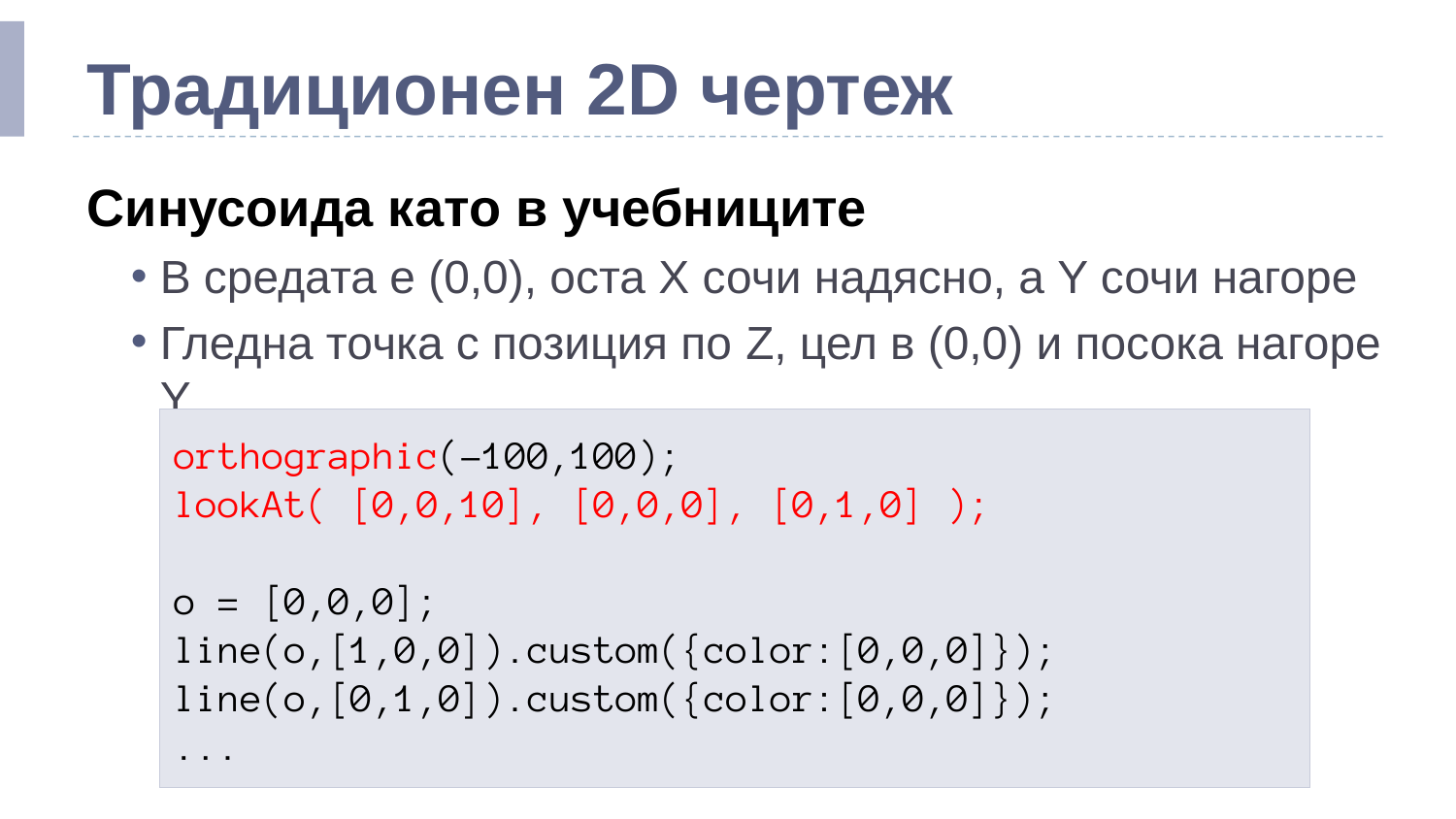

# Традиционен 2D чертеж
Синусоида като в учебниците
В средата е (0,0), оста X сочи надясно, а Y сочи нагоре
Гледна точка с позиция по Z, цел в (0,0) и посока нагоре Y
orthographic(-100,100);
lookAt( [0,0,10], [0,0,0], [0,1,0] );

o = [0,0,0];
line(o,[1,0,0]).custom({color:[0,0,0]});
line(o,[0,1,0]).custom({color:[0,0,0]});
...